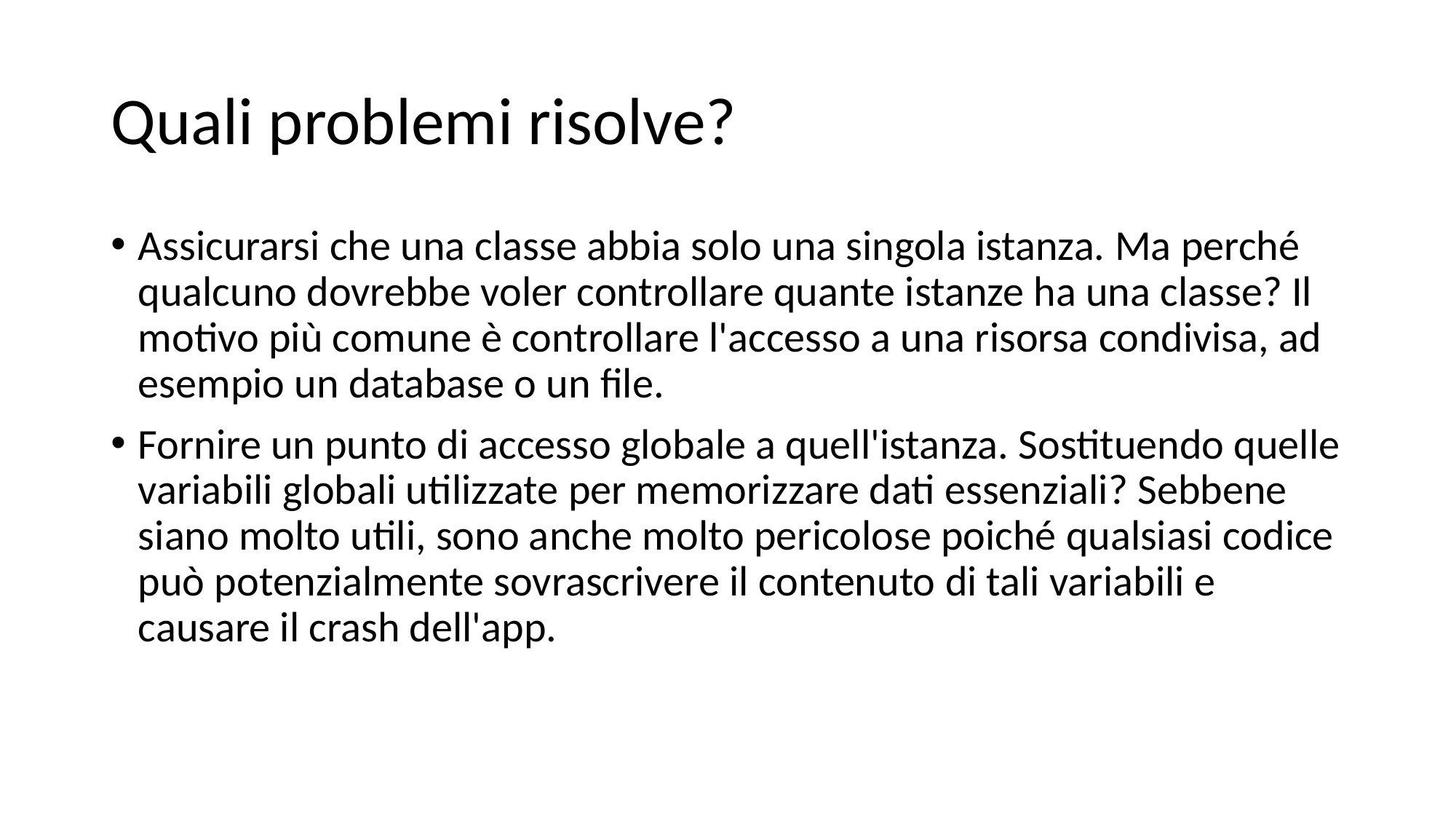

# Quali problemi risolve?
Assicurarsi che una classe abbia solo una singola istanza. Ma perché qualcuno dovrebbe voler controllare quante istanze ha una classe? Il motivo più comune è controllare l'accesso a una risorsa condivisa, ad esempio un database o un file.
Fornire un punto di accesso globale a quell'istanza. Sostituendo quelle variabili globali utilizzate per memorizzare dati essenziali? Sebbene siano molto utili, sono anche molto pericolose poiché qualsiasi codice può potenzialmente sovrascrivere il contenuto di tali variabili e causare il crash dell'app.